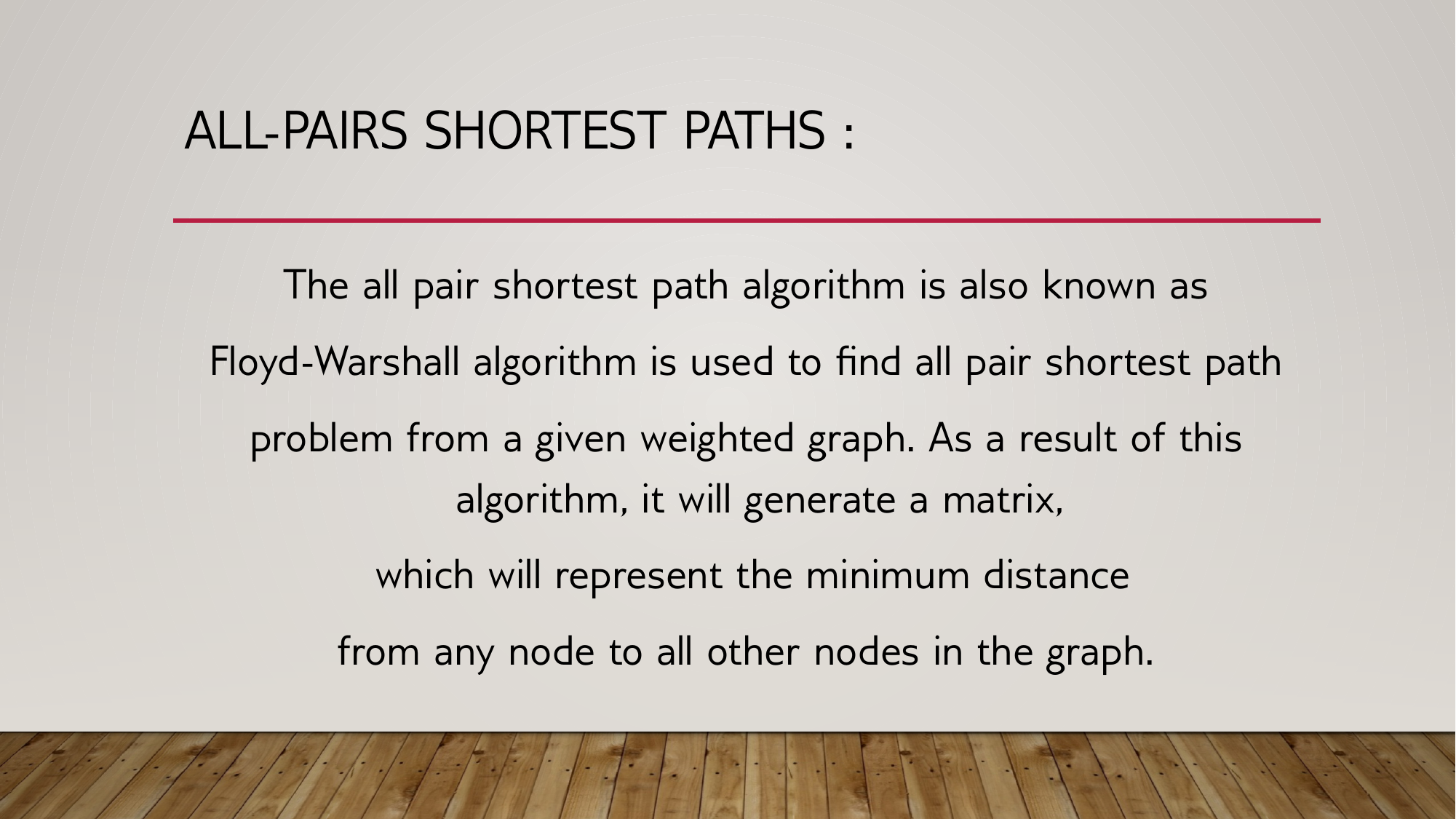

# ALL-PAIRS SHORTEST PATHS :
The all pair shortest path algorithm is also known as
Floyd-Warshall algorithm is used to find all pair shortest path
problem from a given weighted graph. As a result of this algorithm, it will generate a matrix,
 which will represent the minimum distance
from any node to all other nodes in the graph.